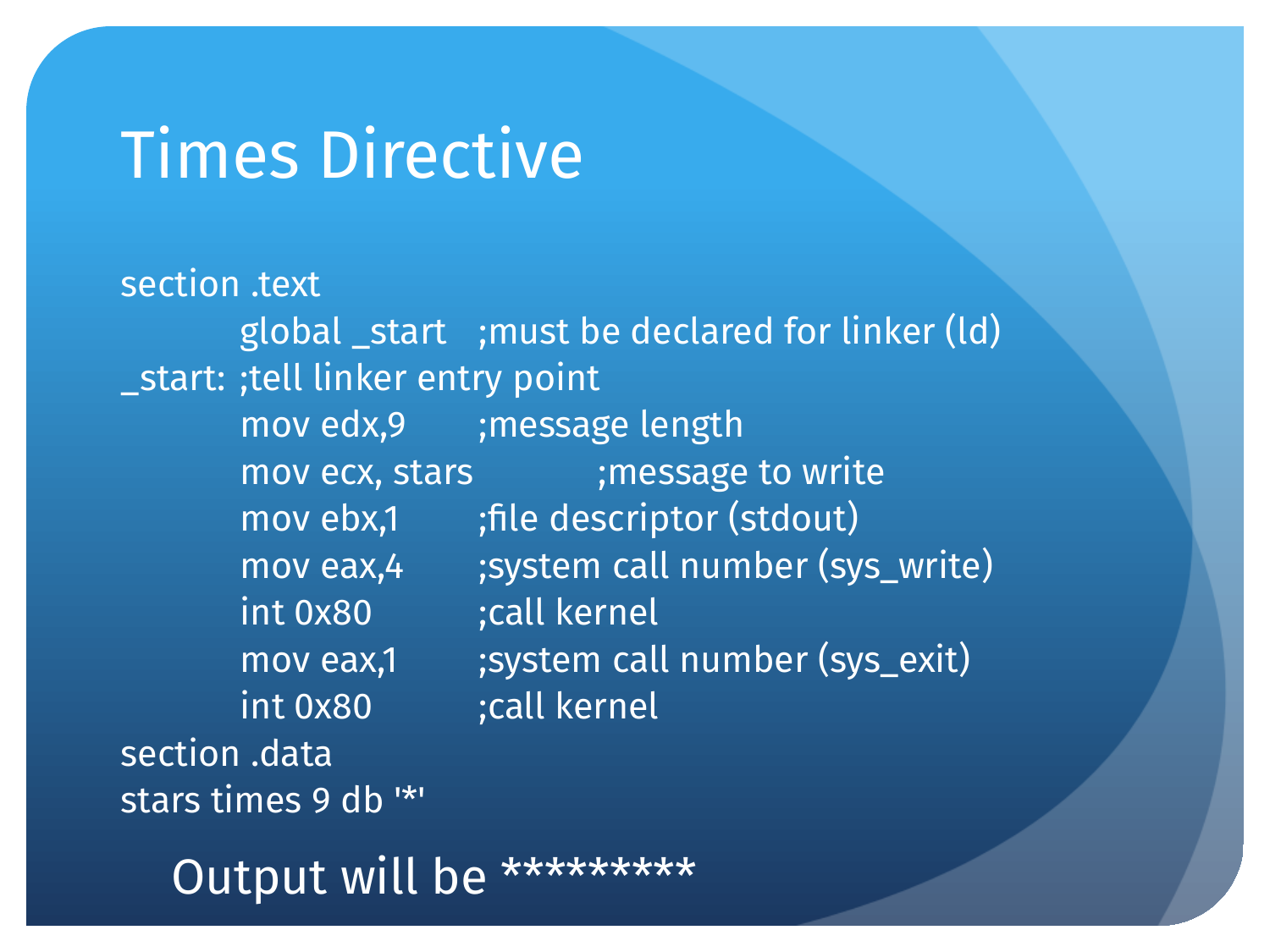

# Times Directive
section .text
	global _start 		;must be declared for linker (ld)
_start: 				;tell linker entry point
	mov edx,9 		;message length
	mov ecx, stars 		;message to write
	mov ebx,1 		;file descriptor (stdout)
	mov eax,4 		;system call number (sys_write)
	int 0x80 		;call kernel
	mov eax,1 		;system call number (sys_exit)
	int 0x80 		;call kernel
section .data
stars times 9 db '*'
Output will be *********